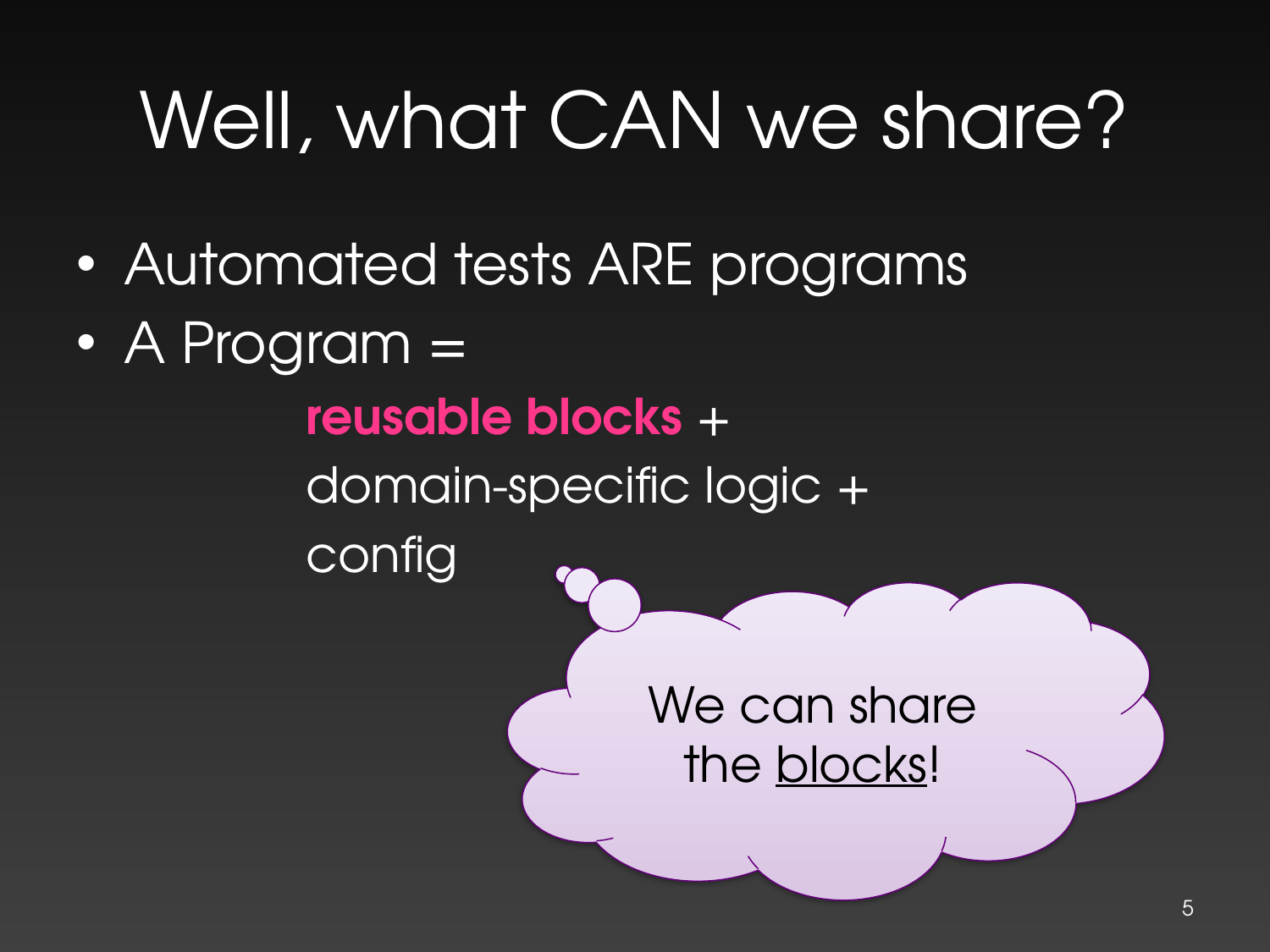

# Well, what CAN we share?
Automated tests ARE programs
A Program =
		reusable blocks +
		domain-specific logic +
		config

We can share the blocks!
5